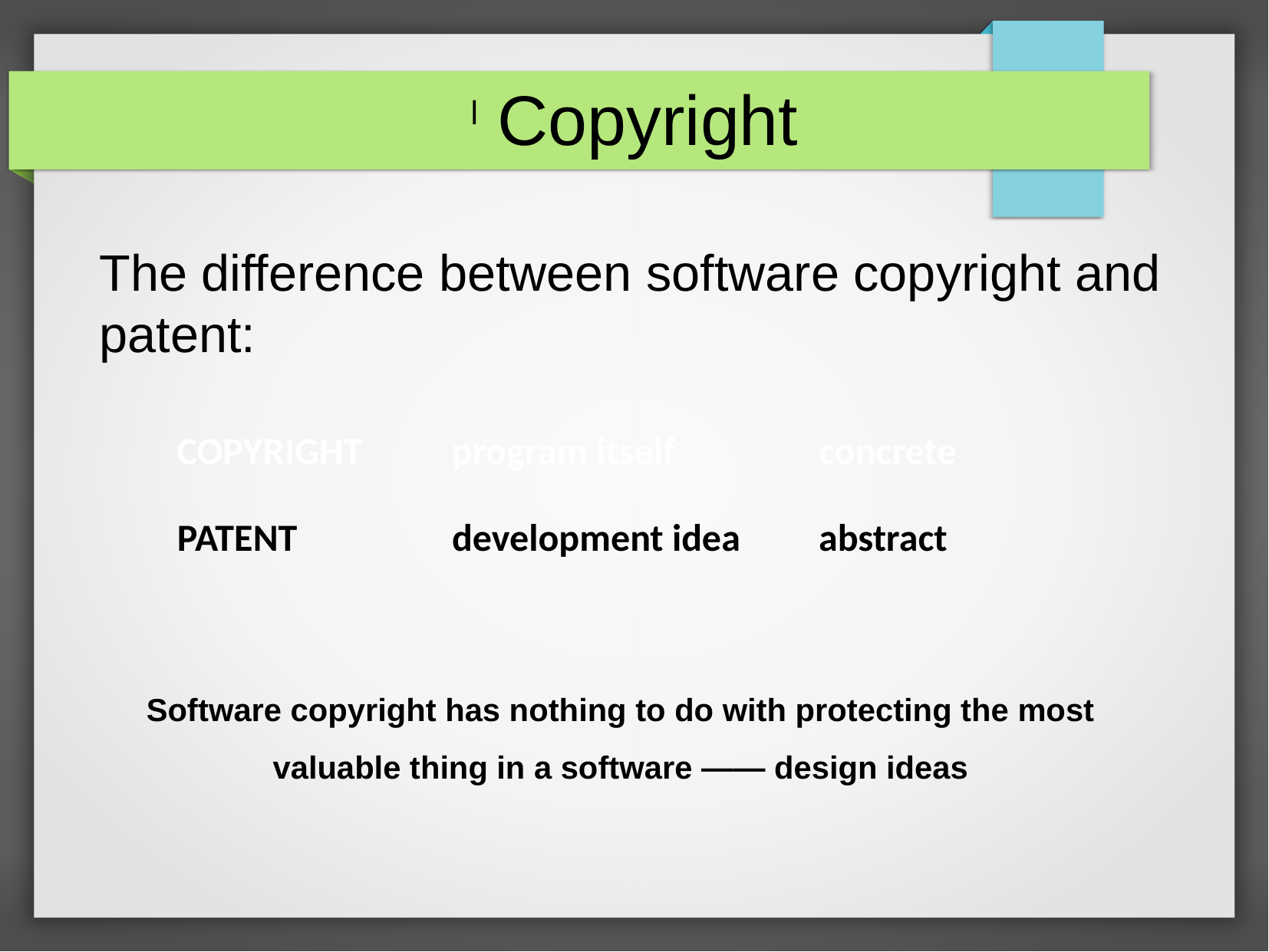

Copyright
The difference between software copyright and patent:

| COPYRIGHT | program itself | concrete |
| --- | --- | --- |
| PATENT | development idea | abstract |
Software copyright has nothing to do with protecting the most valuable thing in a software —— design ideas